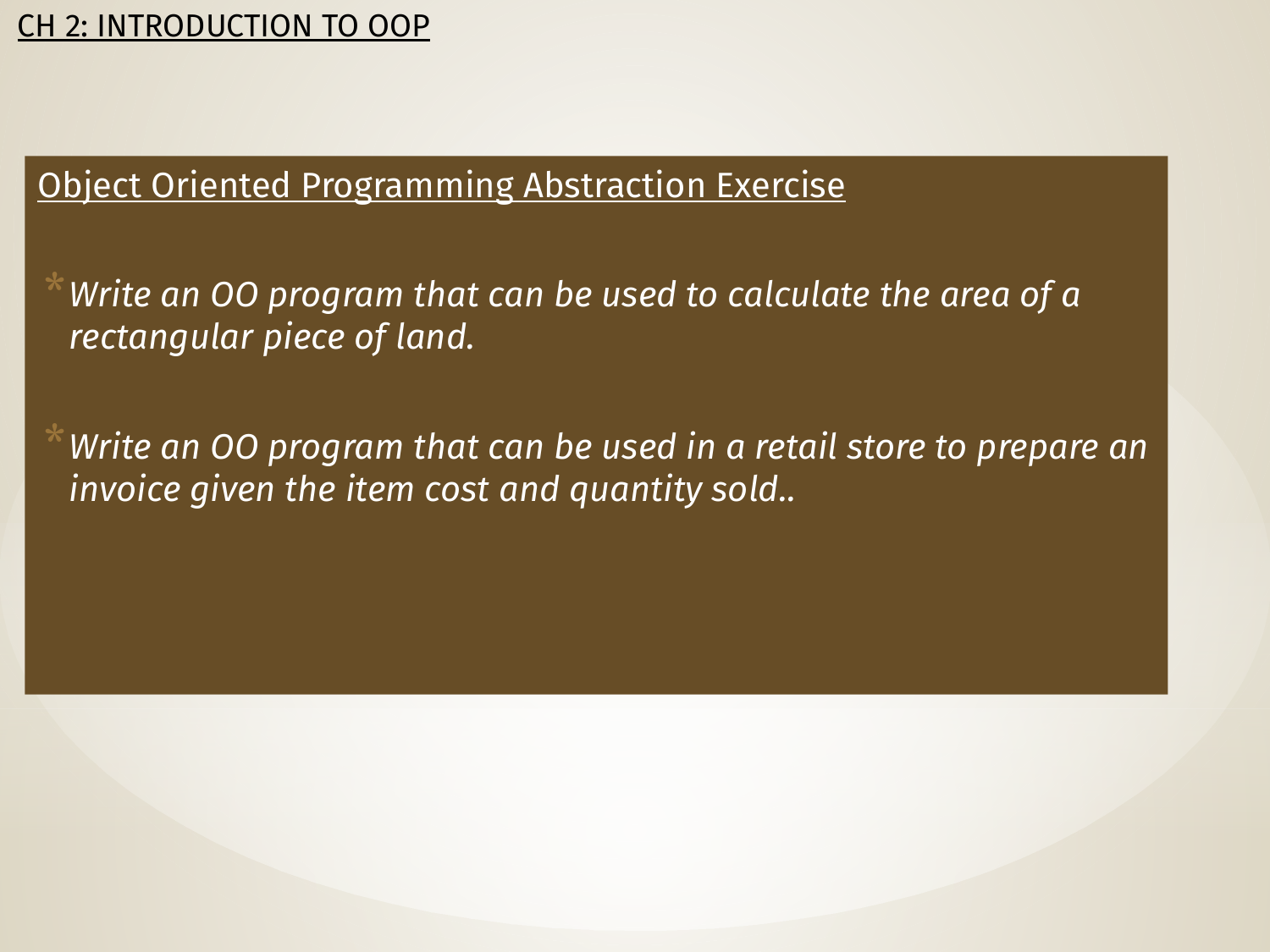

Object Oriented Programming Abstraction Exercise

Write an OO program that can be used to calculate the area of a rectangular piece of land.

Write an OO program that can be used in a retail store to prepare an invoice given the item cost and quantity sold..